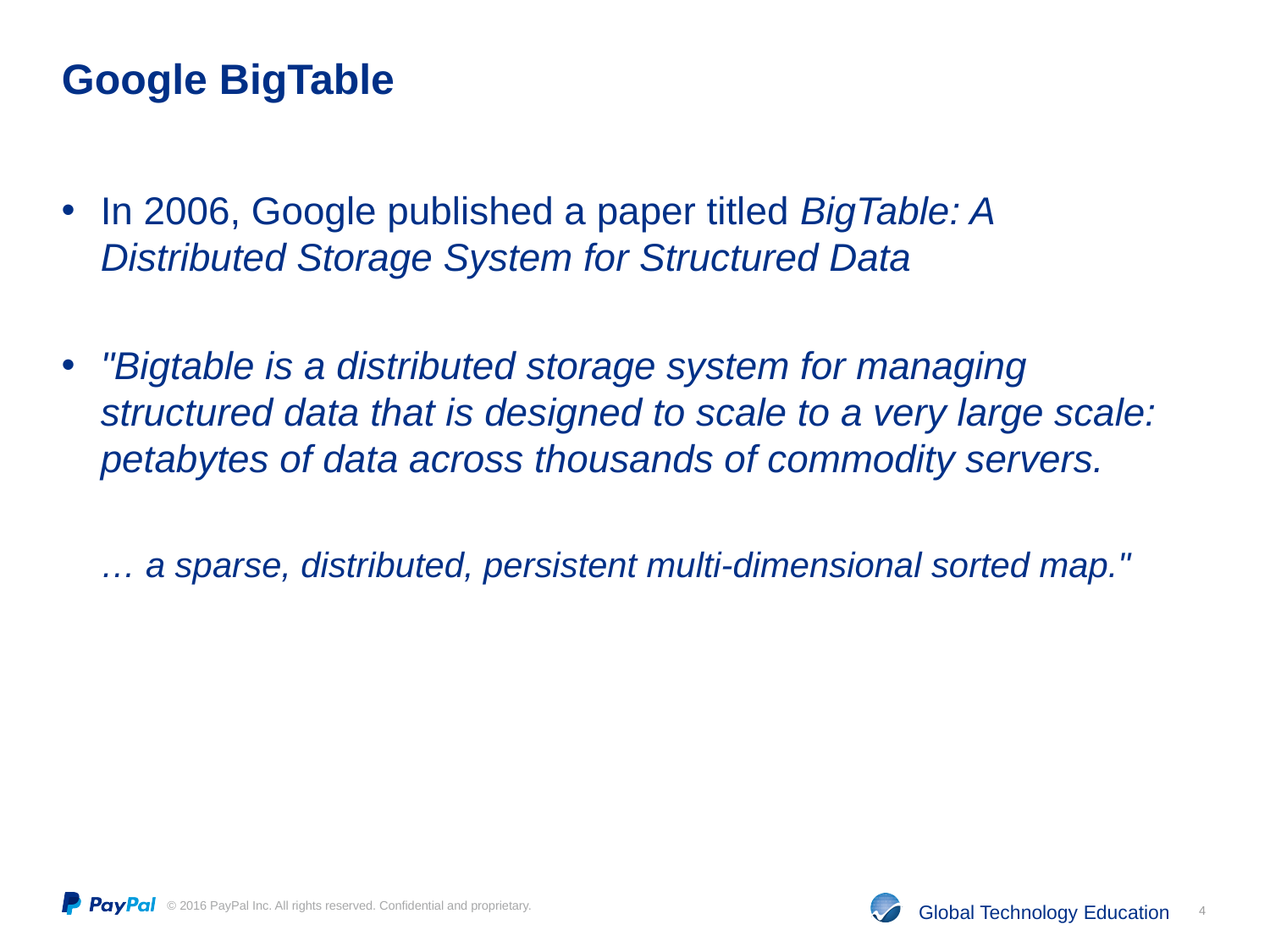

# Google BigTable
In 2006, Google published a paper titled BigTable: A Distributed Storage System for Structured Data

"Bigtable is a distributed storage system for managing structured data that is designed to scale to a very large scale: petabytes of data across thousands of commodity servers.

… a sparse, distributed, persistent multi-dimensional sorted map."
4